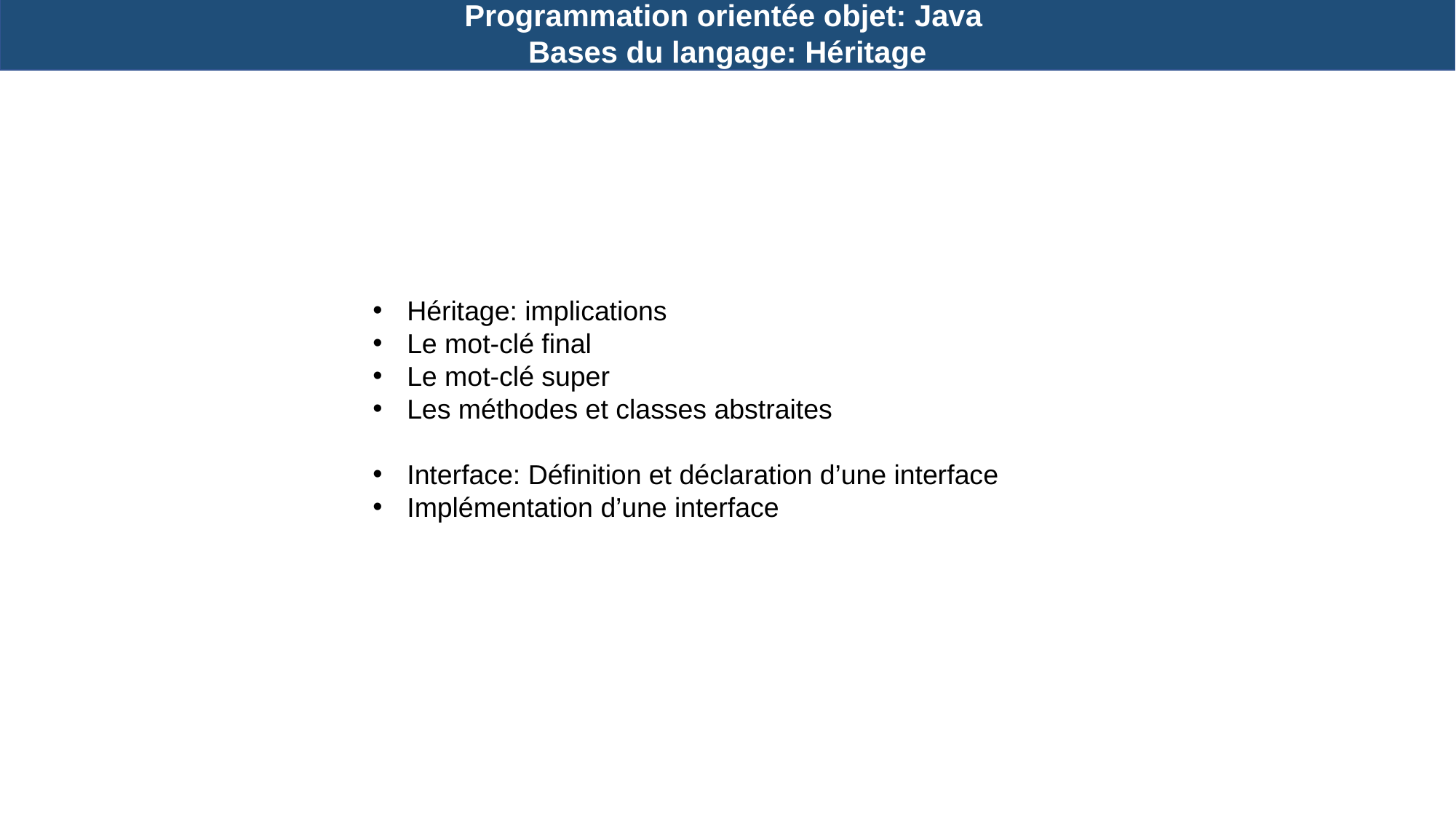

Programmation orientée objet: Java
Bases du langage: Héritage
Héritage: implications
Le mot-clé final
Le mot-clé super
Les méthodes et classes abstraites

Interface: Définition et déclaration d’une interface
Implémentation d’une interface